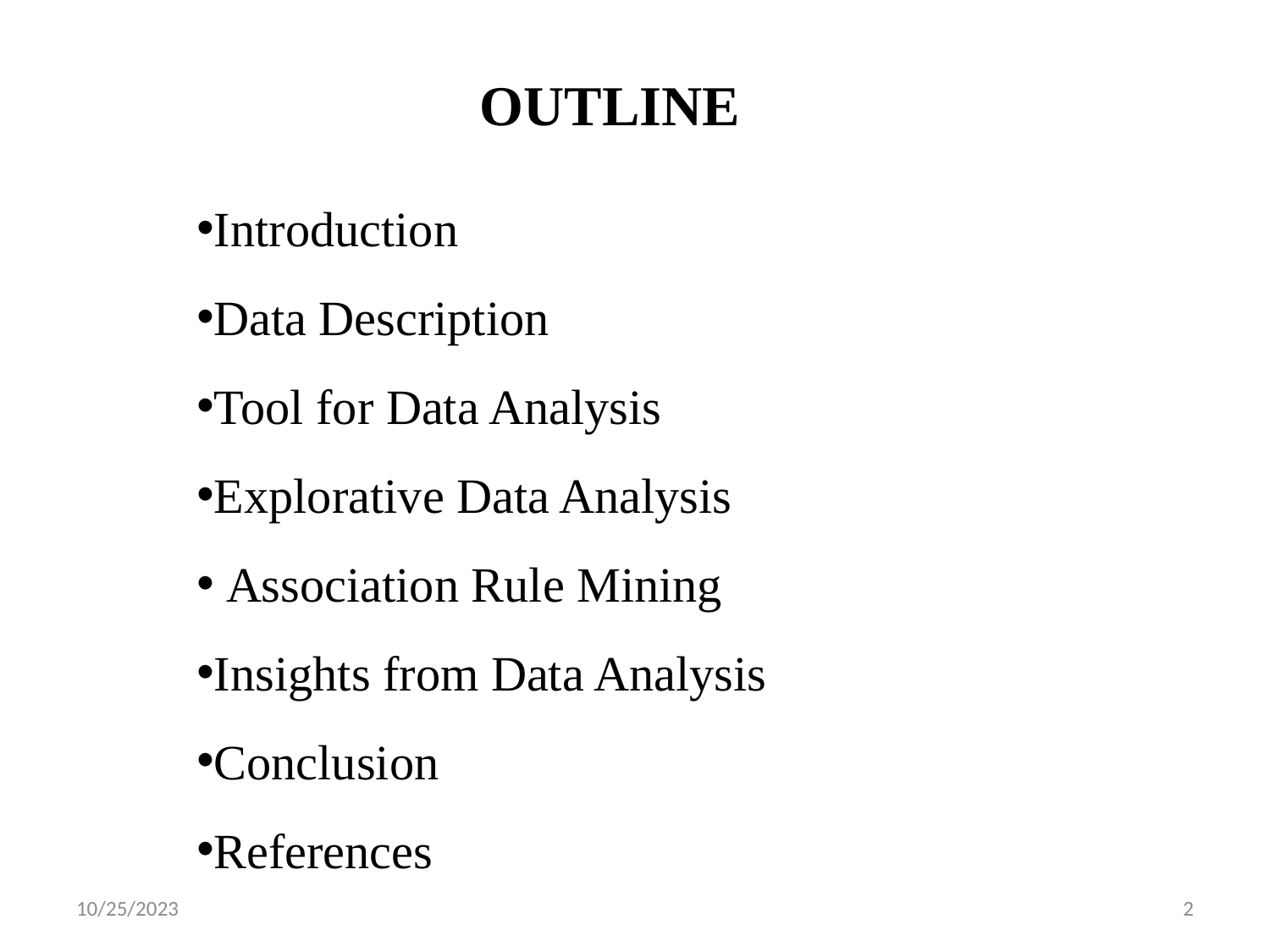

OUTLINE
Introduction
Data Description
Tool for Data Analysis
Explorative Data Analysis
 Association Rule Mining
Insights from Data Analysis
Conclusion
References
10/25/2023
2